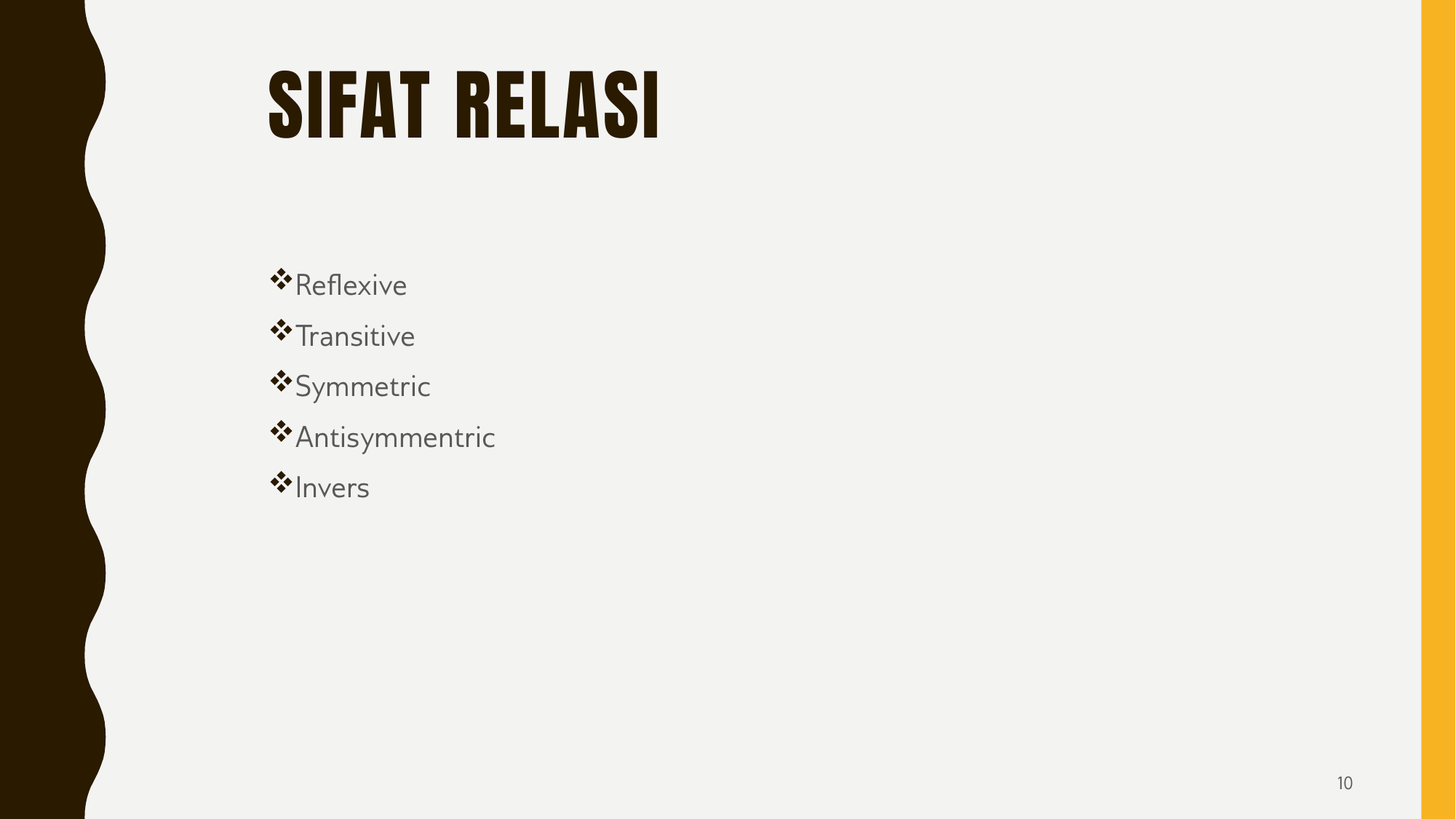

# Sifat relasi
Reflexive
Transitive
Symmetric
Antisymmentric
Invers

10